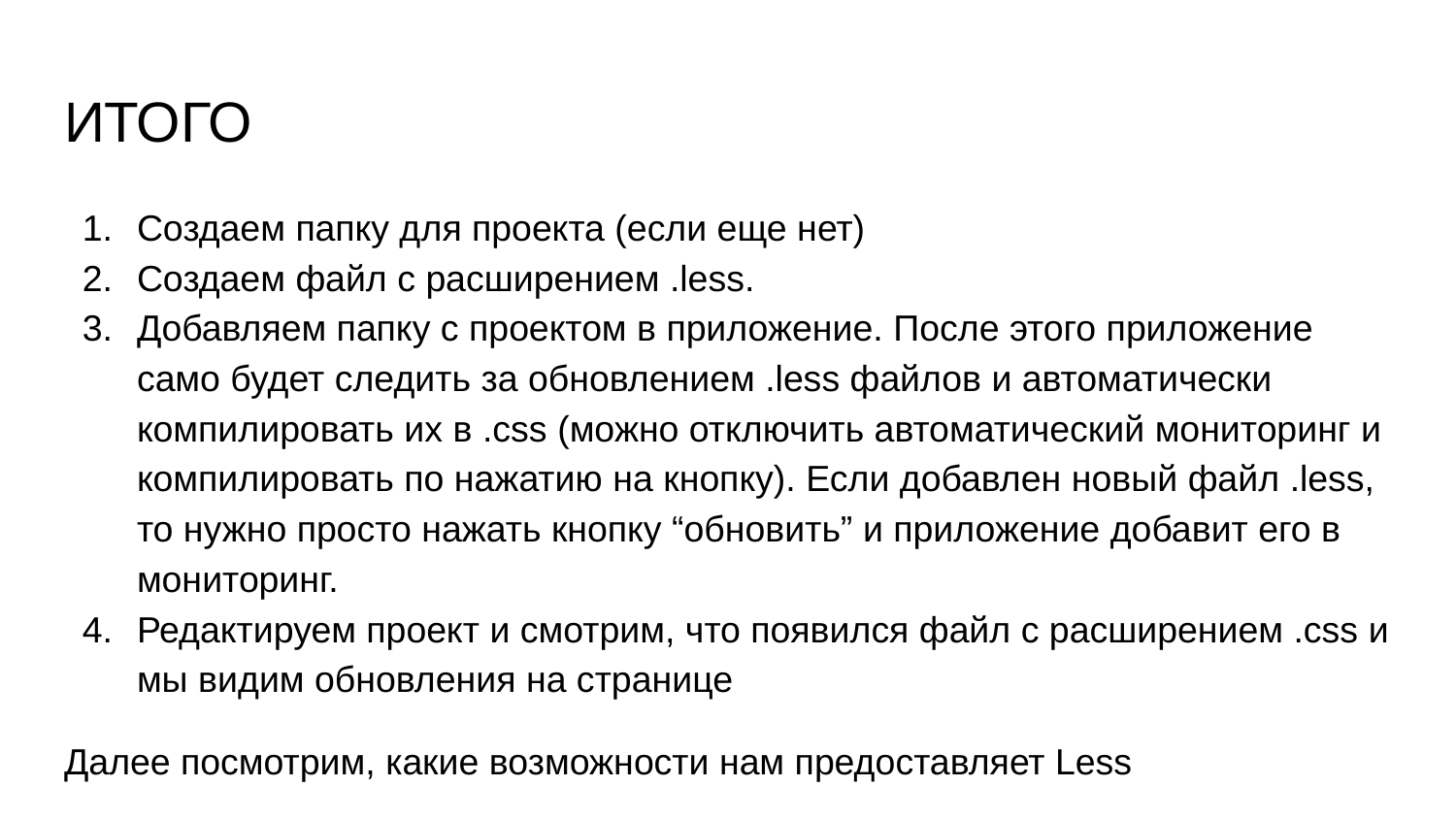

# ИТОГО
Создаем папку для проекта (если еще нет)
Создаем файл с расширением .less.
Добавляем папку с проектом в приложение. После этого приложение само будет следить за обновлением .less файлов и автоматически компилировать их в .css (можно отключить автоматический мониторинг и компилировать по нажатию на кнопку). Если добавлен новый файл .less, то нужно просто нажать кнопку “обновить” и приложение добавит его в мониторинг.
Редактируем проект и смотрим, что появился файл с расширением .css и мы видим обновления на странице
Далее посмотрим, какие возможности нам предоставляет Less